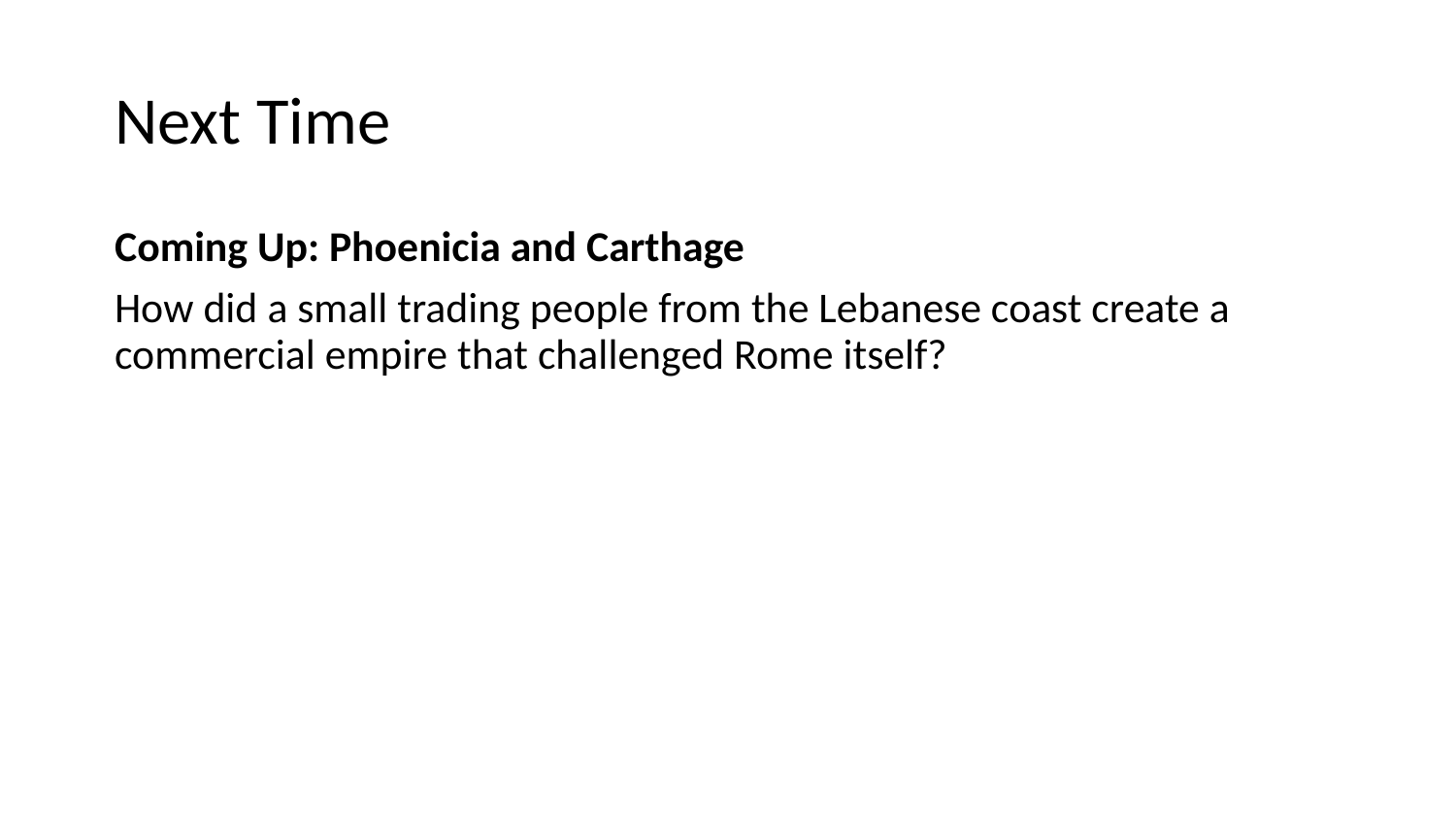

# Next Time
Coming Up: Phoenicia and Carthage
How did a small trading people from the Lebanese coast create a commercial empire that challenged Rome itself?